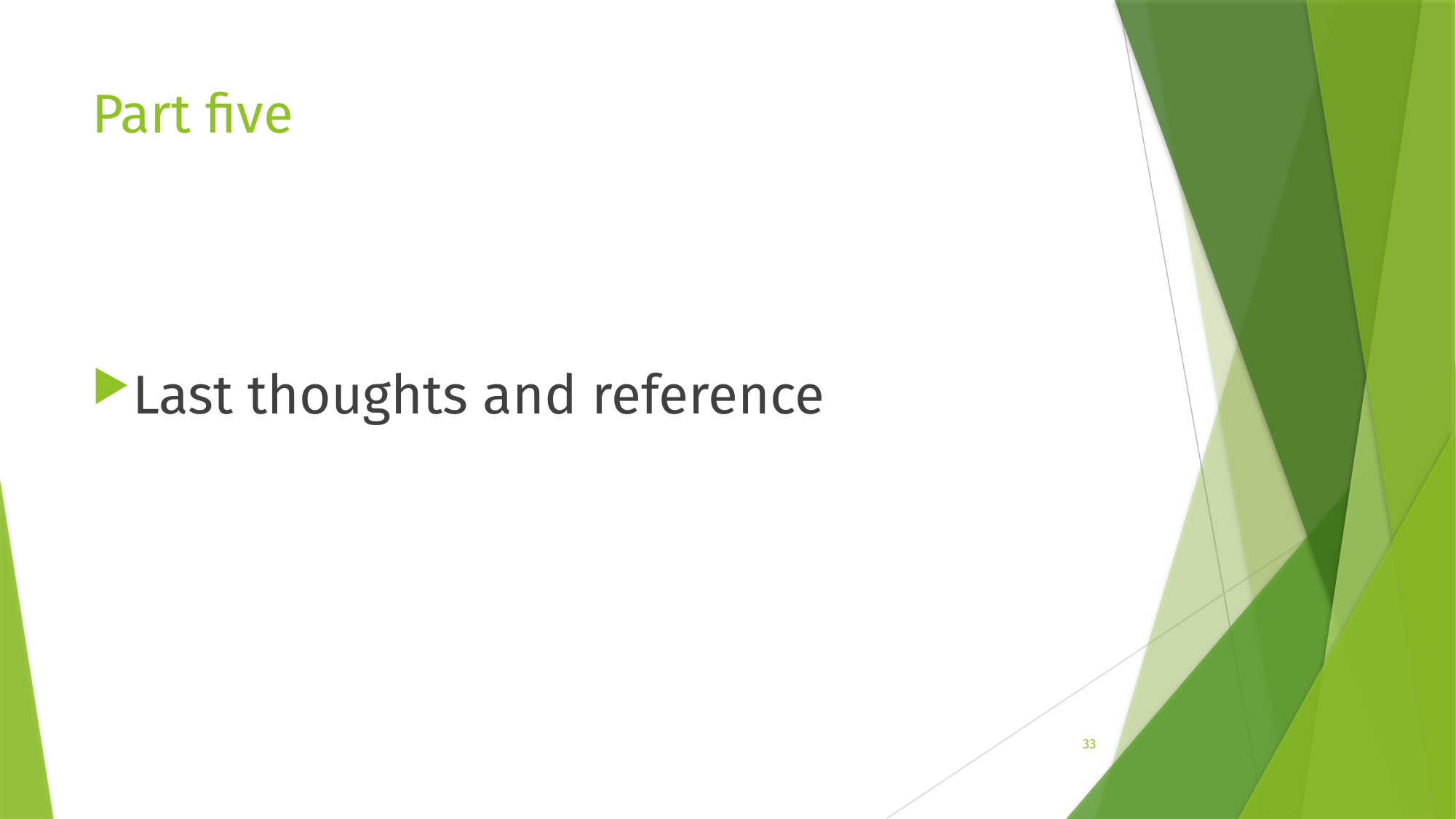

# Part five

Last thoughts and reference
33